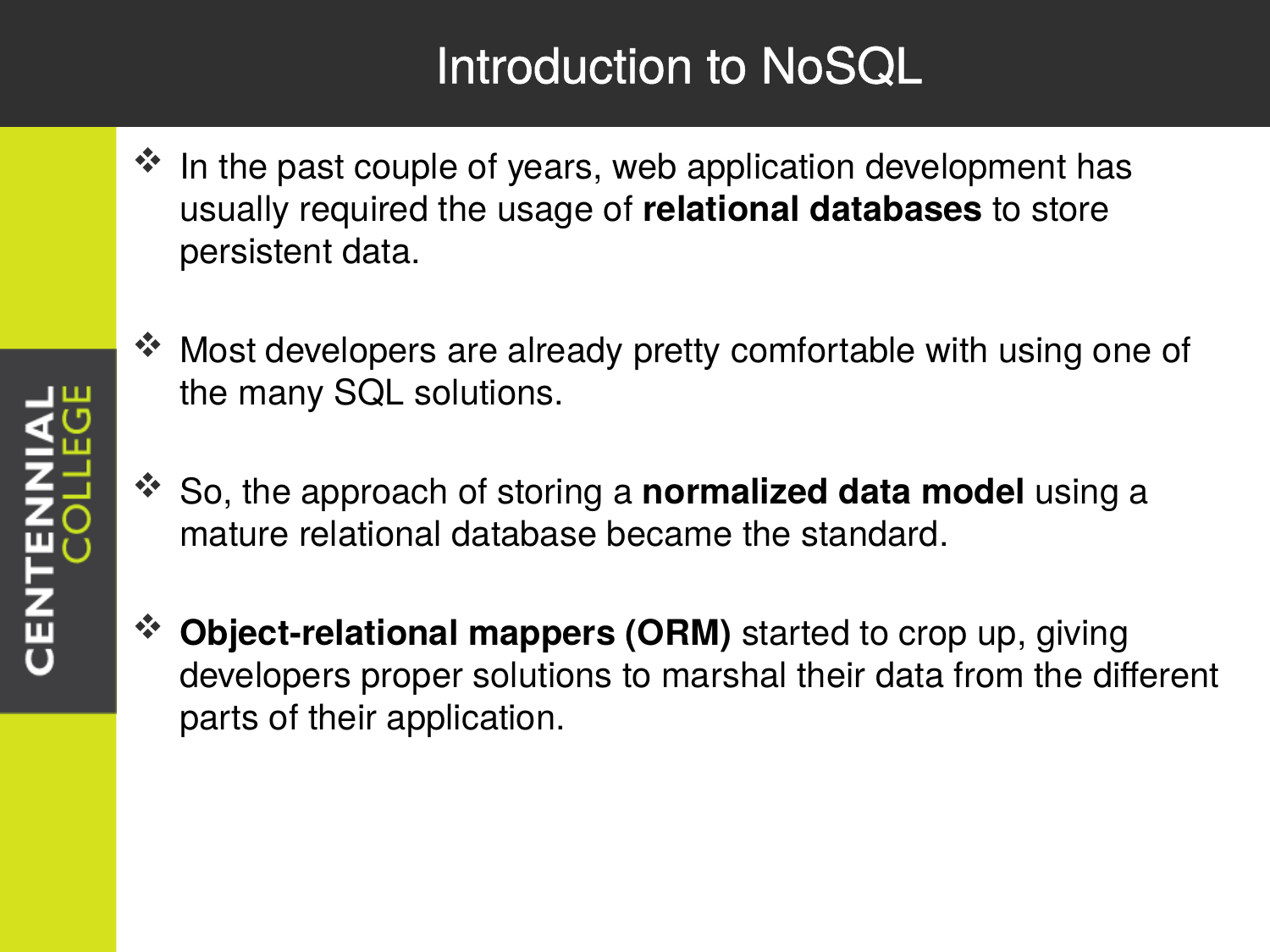

# Introduction to NoSQL
In the past couple of years, web application development has usually required the usage of relational databases to store persistent data.

Most developers are already pretty comfortable with using one of the many SQL solutions.

So, the approach of storing a normalized data model using a mature relational database became the standard.

Object-relational mappers (ORM) started to crop up, giving developers proper solutions to marshal their data from the different parts of their application.